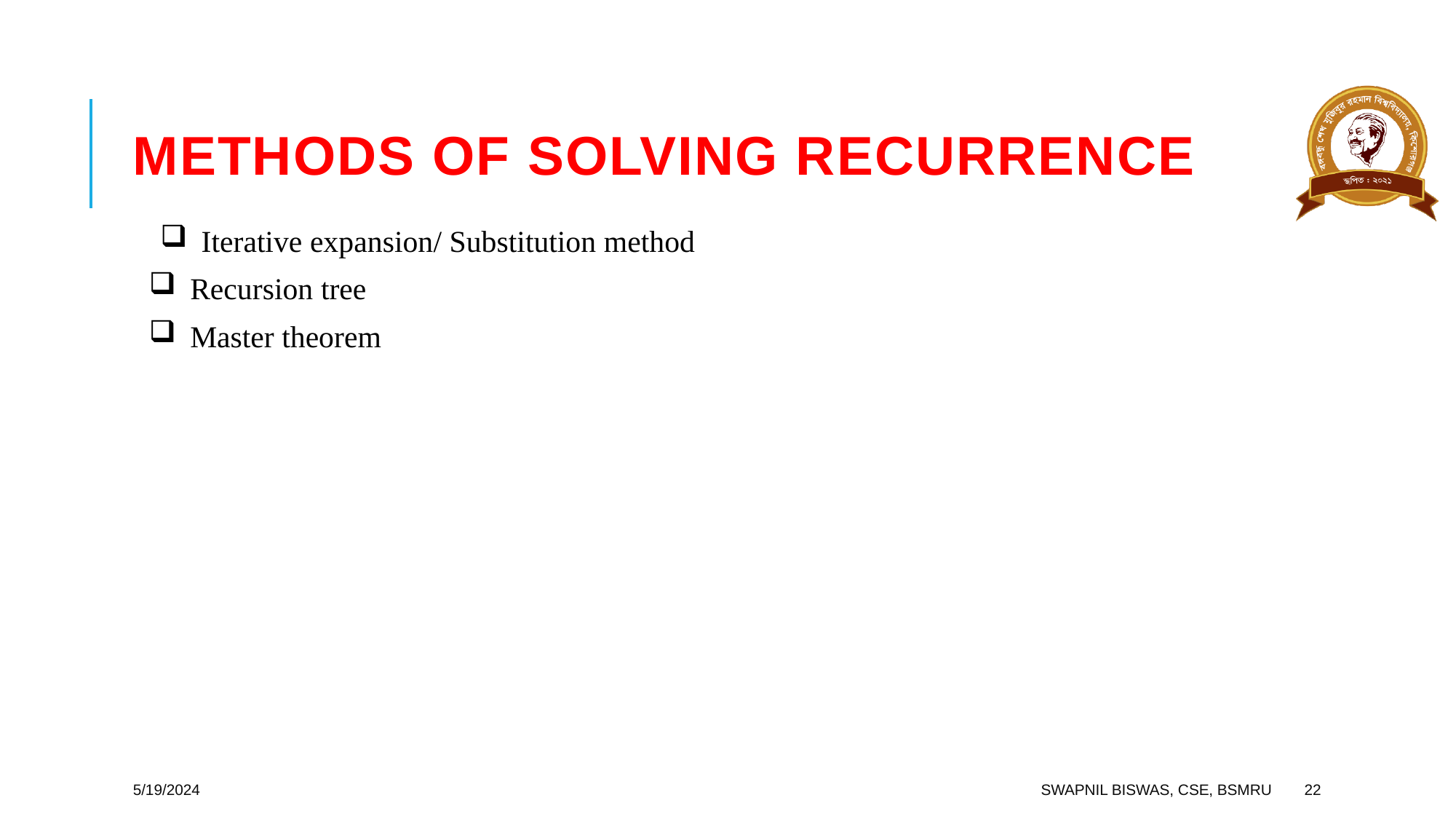

# METHODS OF SOLVING RECURRENCE
Iterative expansion/ Substitution method
Recursion tree
Master theorem
5/19/2024
SWAPNIL BISWAS, CSE, BSMRU
22